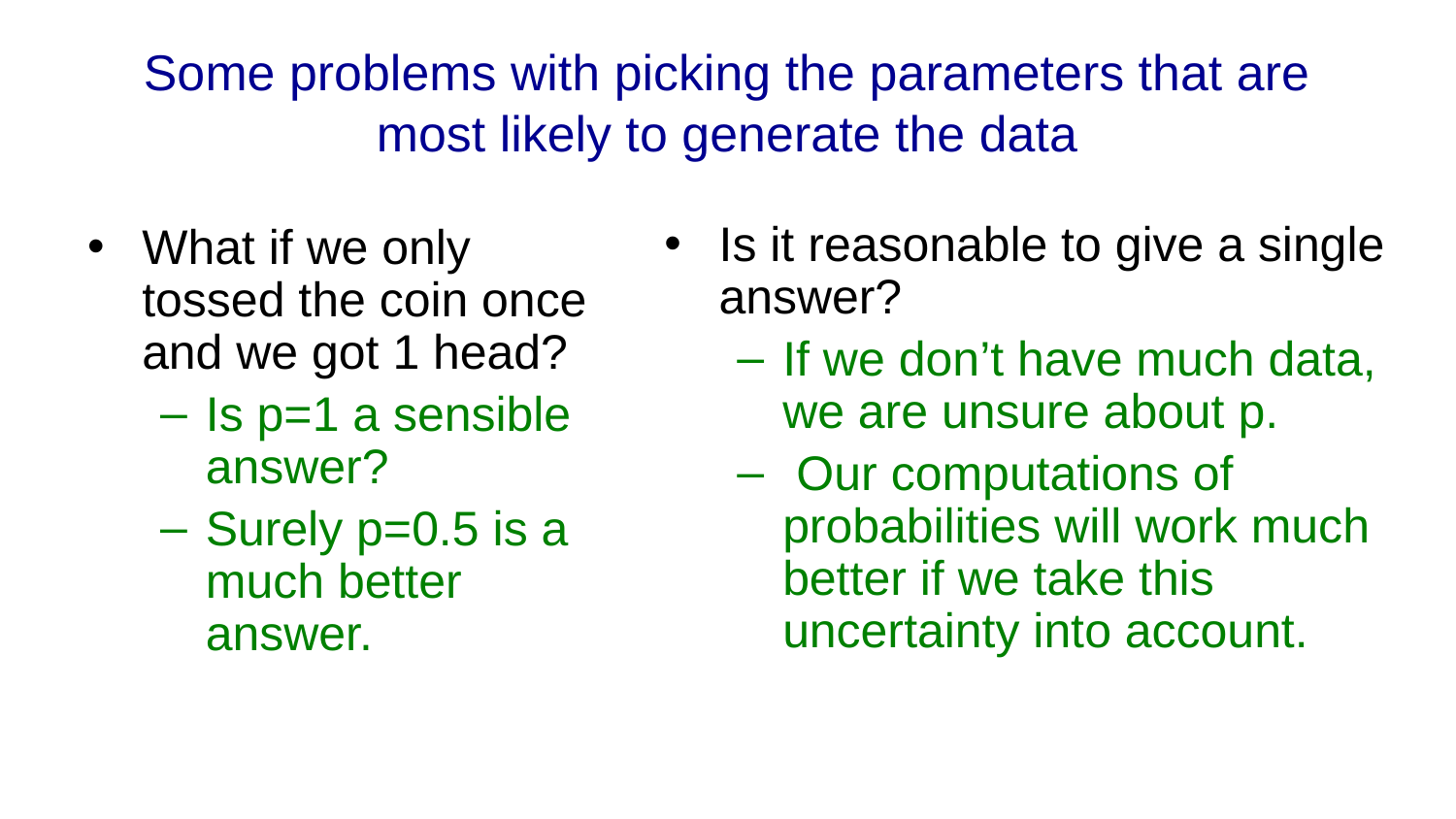

# Some problems with picking the parameters that are most likely to generate the data
Is it reasonable to give a single answer?
If we don’t have much data, we are unsure about p.
 Our computations of probabilities will work much better if we take this uncertainty into account.

What if we only tossed the coin once and we got 1 head?
Is p=1 a sensible answer?
Surely p=0.5 is a much better answer.